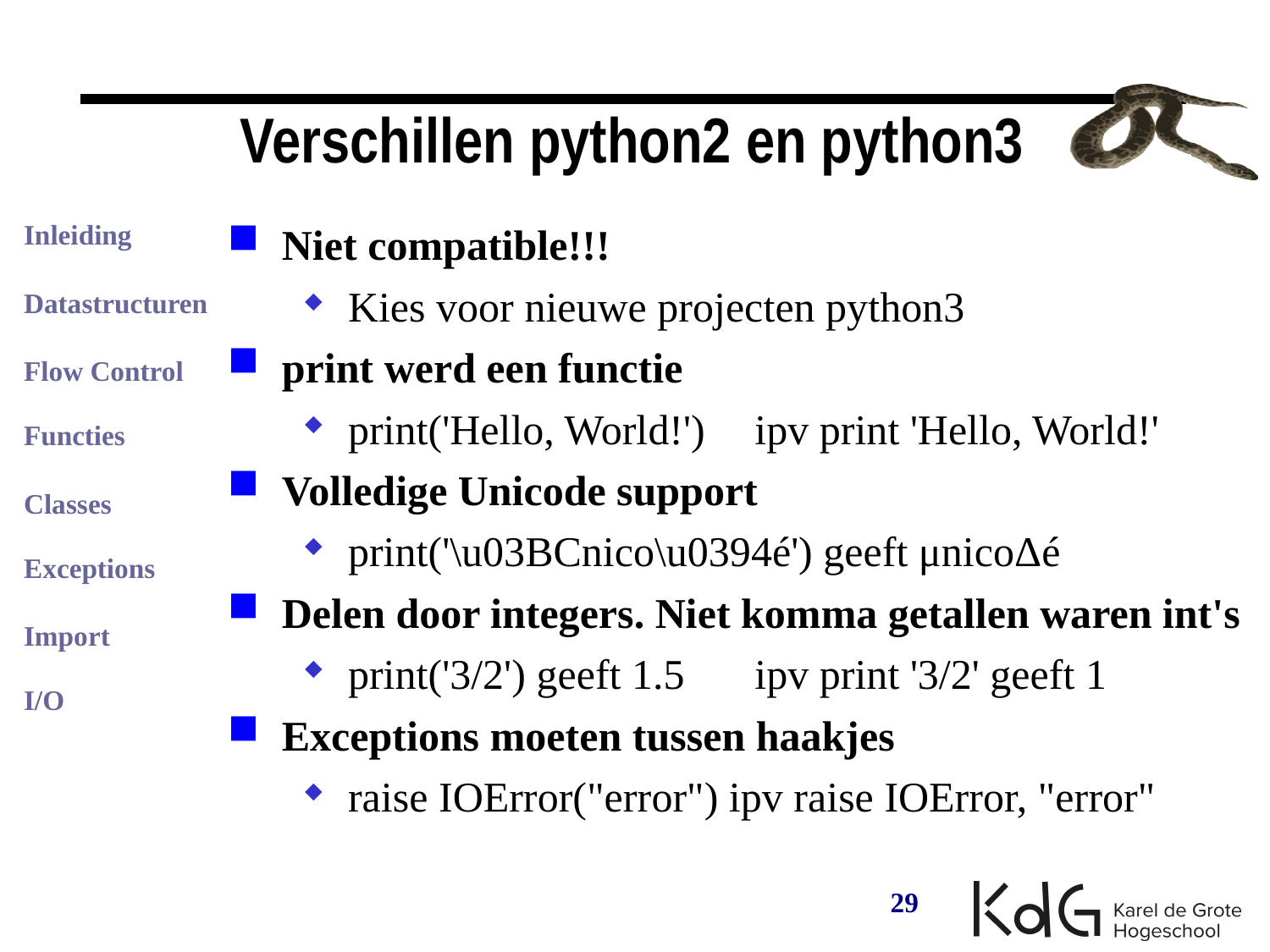

Verschillen python2 en python3
Niet compatible!!!
Kies voor nieuwe projecten python3
print werd een functie
print('Hello, World!') 	ipv print 'Hello, World!'
Volledige Unicode support
print('\u03BCnico\u0394é') geeft μnicoΔé
Delen door integers. Niet komma getallen waren int's
print('3/2') geeft 1.5 	ipv print '3/2' geeft 1
Exceptions moeten tussen haakjes
raise IOError("error") ipv raise IOError, "error"